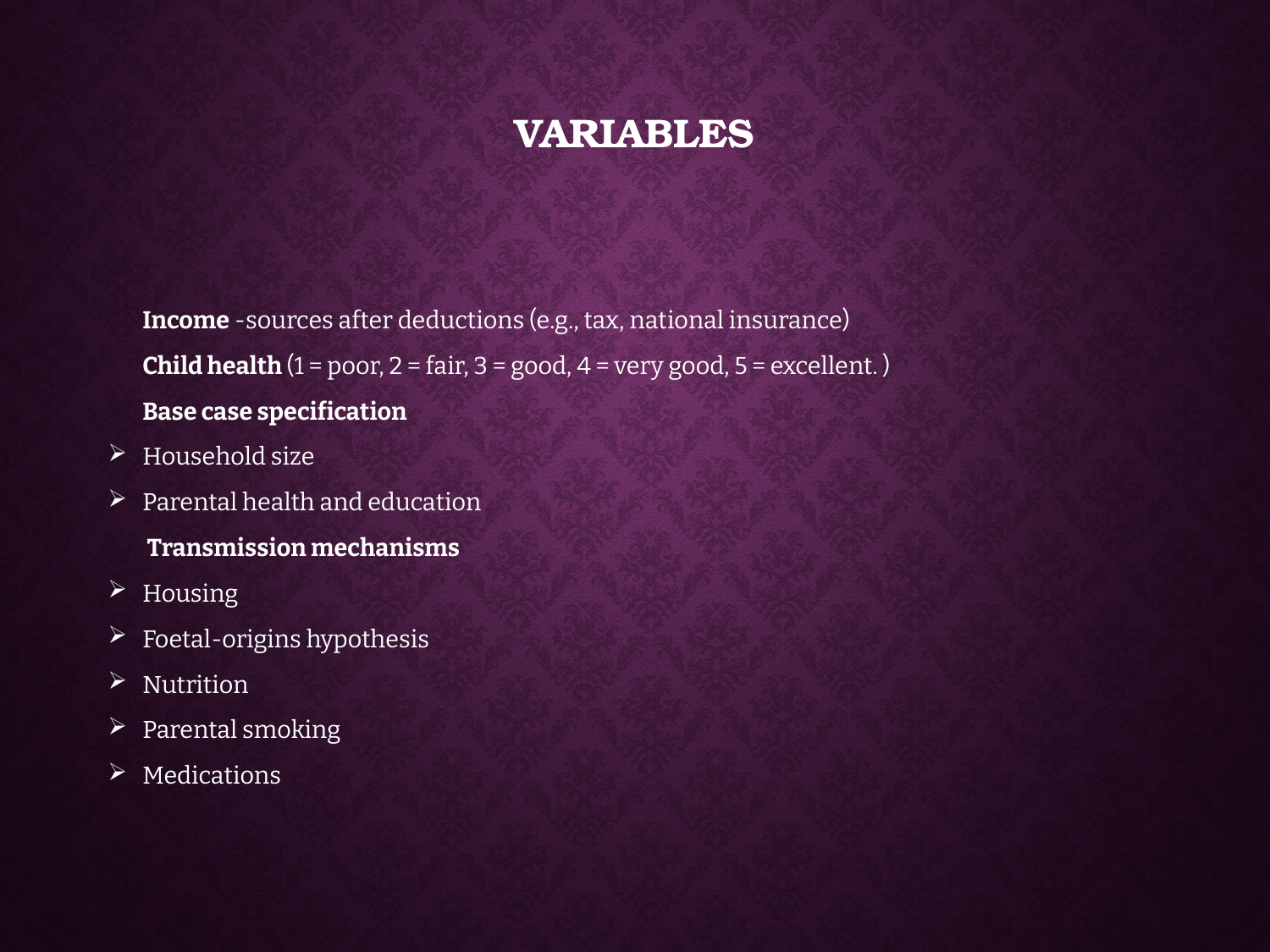

# Variables
	Income -sources after deductions (e.g., tax, national insurance)
	Child health (1 = poor, 2 = fair, 3 = good, 4 = very good, 5 = excellent. )
	Base case specification
Household size
Parental health and education
	 Transmission mechanisms
Housing
Foetal-origins hypothesis
Nutrition
Parental smoking
Medications